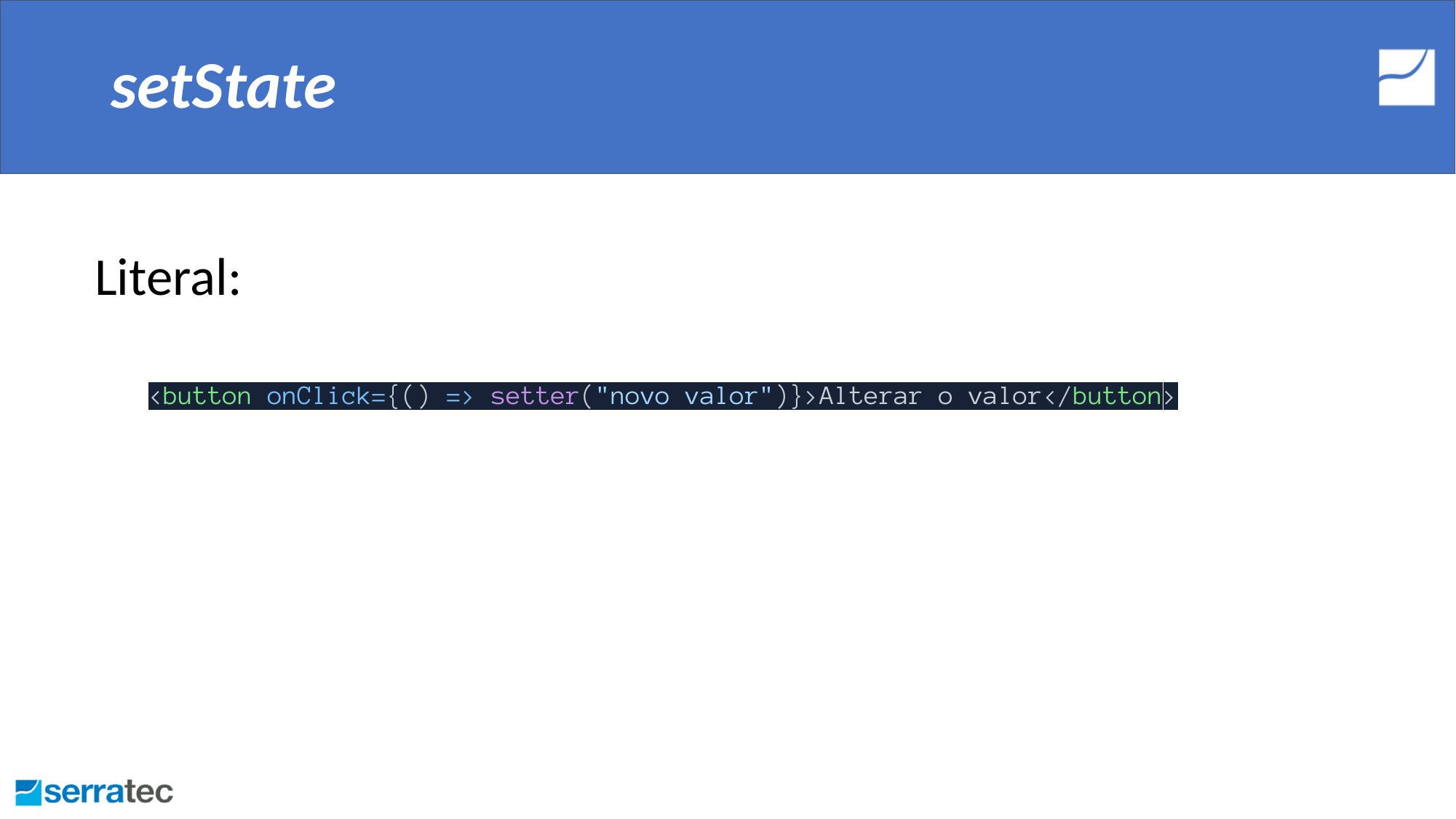

# setState
Literal:
<button onClick={() => setter("novo valor")}>Alterar o valor</button>